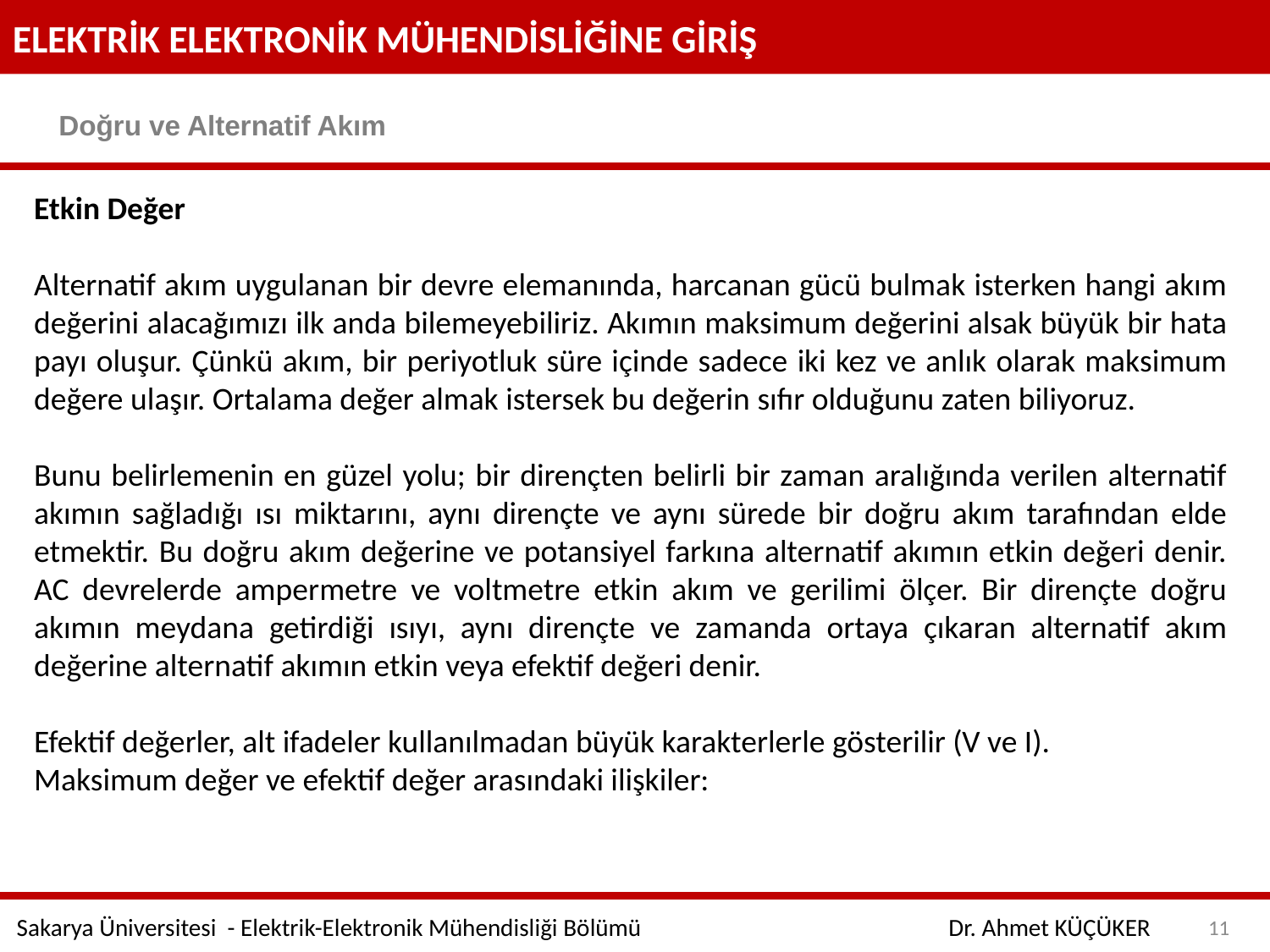

ELEKTRİK ELEKTRONİK MÜHENDİSLİĞİNE GİRİŞ

Doğru ve Alternatif Akım

Etkin Değer

Alternatif akım uygulanan bir devre elemanında, harcanan gücü bulmak isterken hangi akım değerini alacağımızı ilk anda bilemeyebiliriz. Akımın maksimum değerini alsak büyük bir hata payı oluşur. Çünkü akım, bir periyotluk süre içinde sadece iki kez ve anlık olarak maksimum değere ulaşır. Ortalama değer almak istersek bu değerin sıfır olduğunu zaten biliyoruz.

Bunu belirlemenin en güzel yolu; bir dirençten belirli bir zaman aralığında verilen alternatif akımın sağladığı ısı miktarını, aynı dirençte ve aynı sürede bir doğru akım tarafından elde etmektir. Bu doğru akım değerine ve potansiyel farkına alternatif akımın etkin değeri denir. AC devrelerde ampermetre ve voltmetre etkin akım ve gerilimi ölçer. Bir dirençte doğru akımın meydana getirdiği ısıyı, aynı dirençte ve zamanda ortaya çıkaran alternatif akım değerine alternatif akımın etkin veya efektif değeri denir.

Efektif değerler, alt ifadeler kullanılmadan büyük karakterlerle gösterilir (V ve I).
Maksimum değer ve efektif değer arasındaki ilişkiler:
11
Sakarya Üniversitesi  - Elektrik-Elektronik Mühendisliği Bölümü
Dr. Ahmet KÜÇÜKER